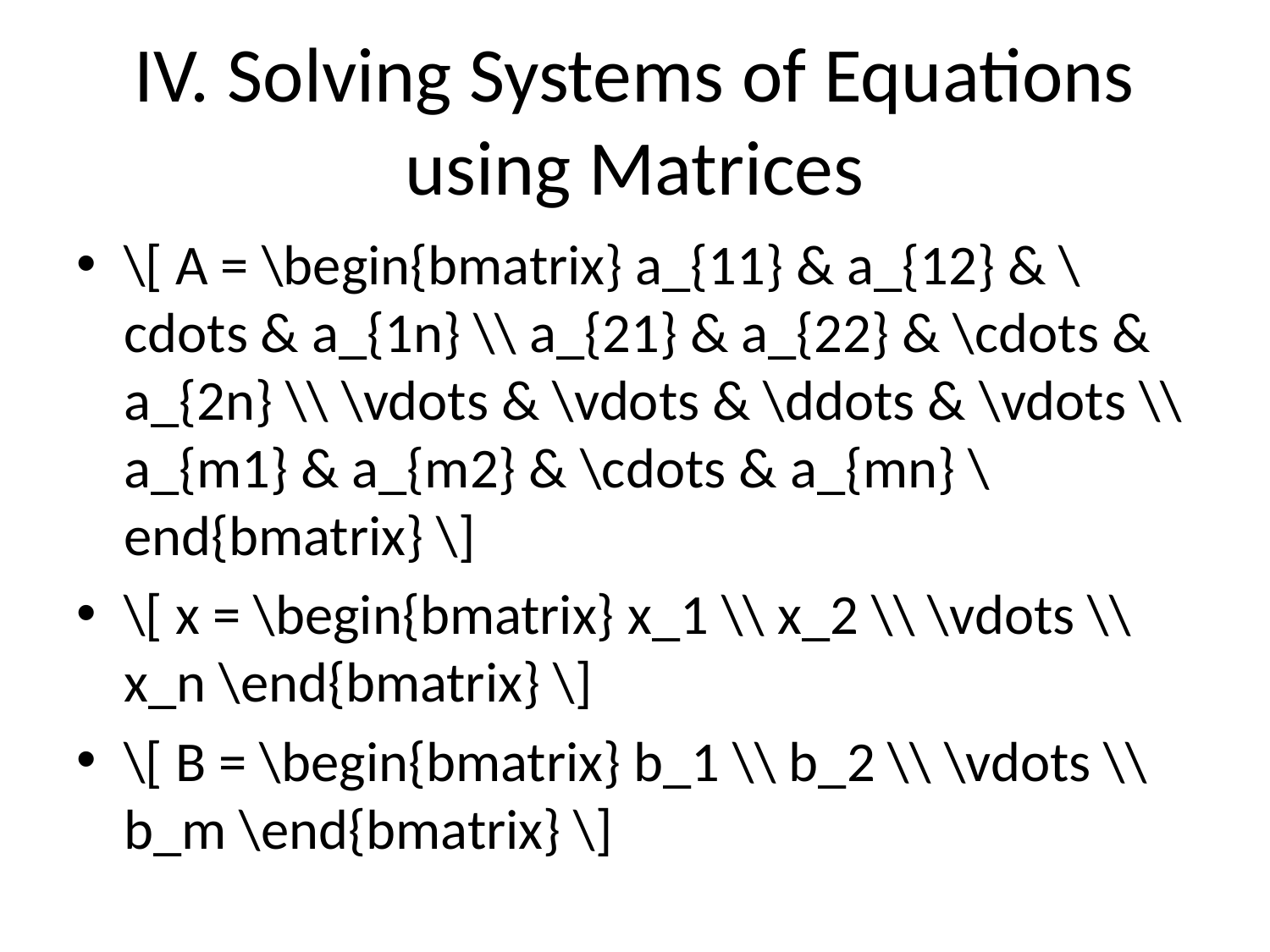

# IV. Solving Systems of Equations using Matrices
\[ A = \begin{bmatrix} a_{11} & a_{12} & \cdots & a_{1n} \\ a_{21} & a_{22} & \cdots & a_{2n} \\ \vdots & \vdots & \ddots & \vdots \\ a_{m1} & a_{m2} & \cdots & a_{mn} \end{bmatrix} \]
\[ x = \begin{bmatrix} x_1 \\ x_2 \\ \vdots \\ x_n \end{bmatrix} \]
\[ B = \begin{bmatrix} b_1 \\ b_2 \\ \vdots \\ b_m \end{bmatrix} \]

2. Calculate the inverse of matrix \( A \), denoted as \( A^{-1} \).

3. Multiply both sides of the equation by the inverse of matrix \( A \) to solve for \( x \):